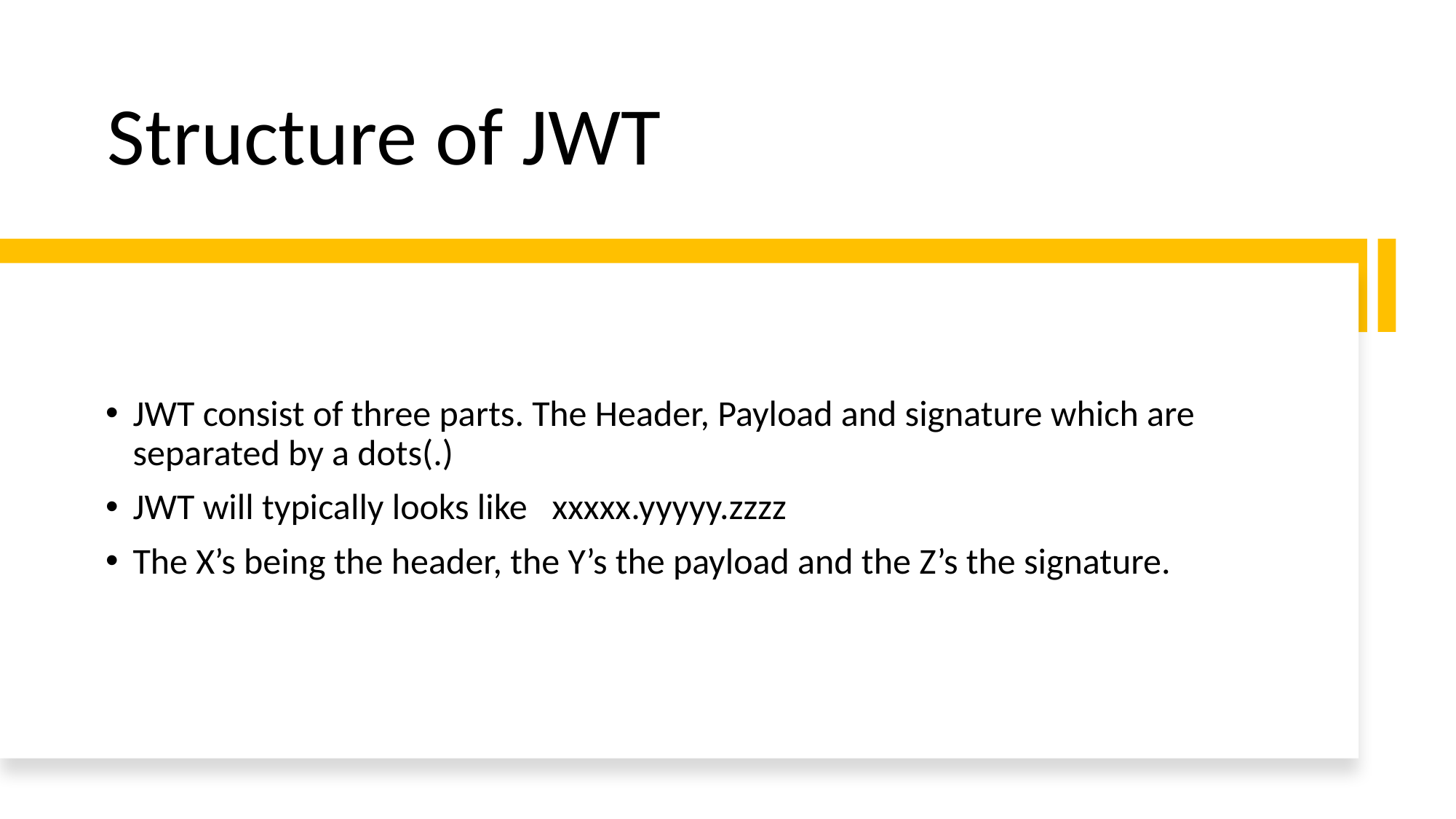

# Structure of JWT

JWT consist of three parts. The Header, Payload and signature which are separated by a dots(.)
JWT will typically looks like   xxxxx.yyyyy.zzzz
The X’s being the header, the Y’s the payload and the Z’s the signature.